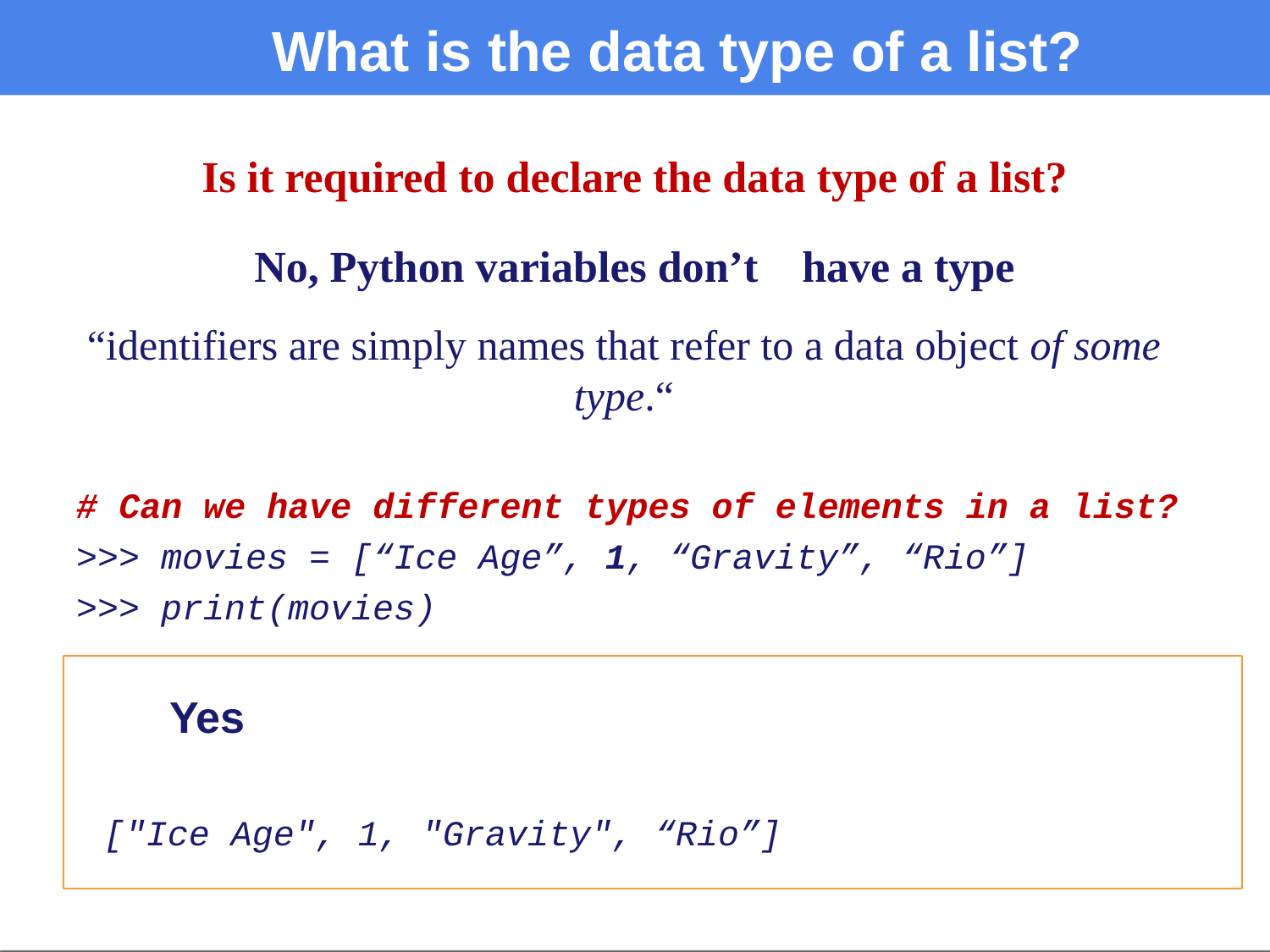

# What is the data type of a list?

Is it required to declare the data type of a list?
No, Python variables don’t    have a type
“identifiers are simply names that refer to a data object of some type.“

# Can we have different types of elements in a list?
>>> movies = [“Ice Age”, 1, “Gravity”, “Rio”]
>>> print(movies)

Yes
["Ice Age", 1, "Gravity", “Rio”]